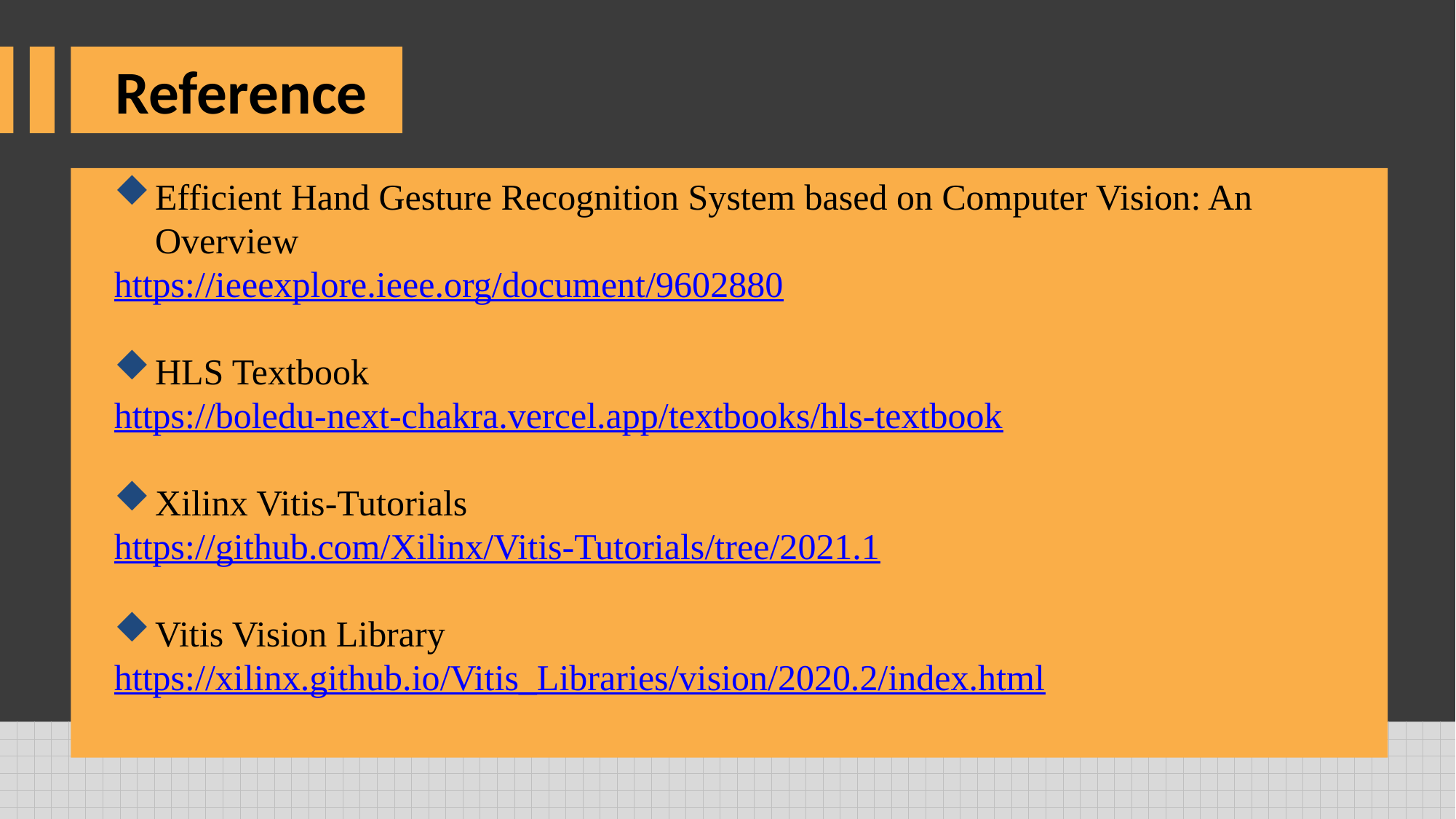

Reference

Efficient Hand Gesture Recognition System based on Computer Vision: An Overview
https://ieeexplore.ieee.org/document/9602880

HLS Textbook
https://boledu-next-chakra.vercel.app/textbooks/hls-textbook

Xilinx Vitis-Tutorials
https://github.com/Xilinx/Vitis-Tutorials/tree/2021.1

Vitis Vision Library
https://xilinx.github.io/Vitis_Libraries/vision/2020.2/index.html